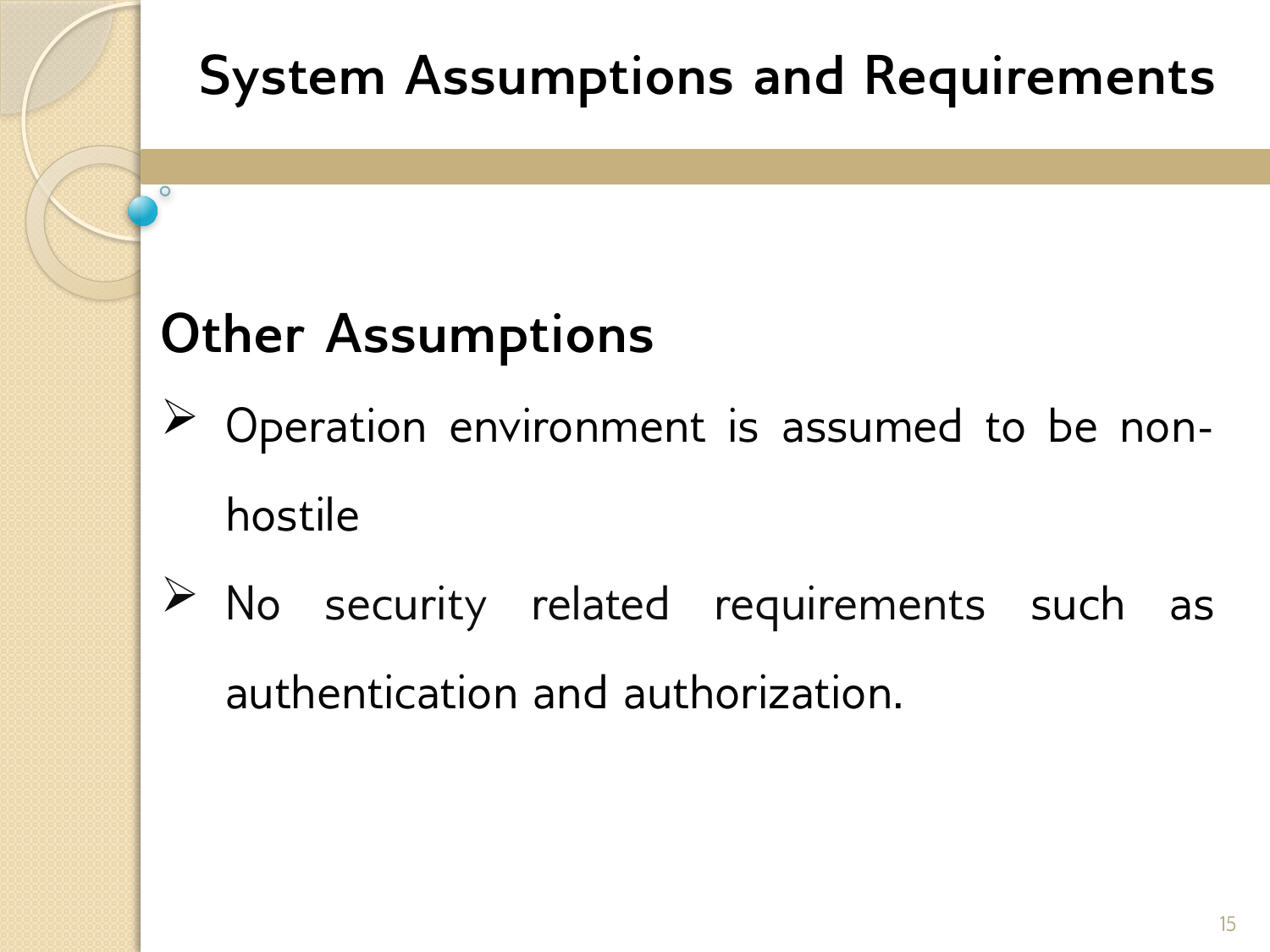

System Assumptions and Requirements

Other Assumptions
Operation environment is assumed to be non-hostile
No security related requirements such as authentication and authorization.
15